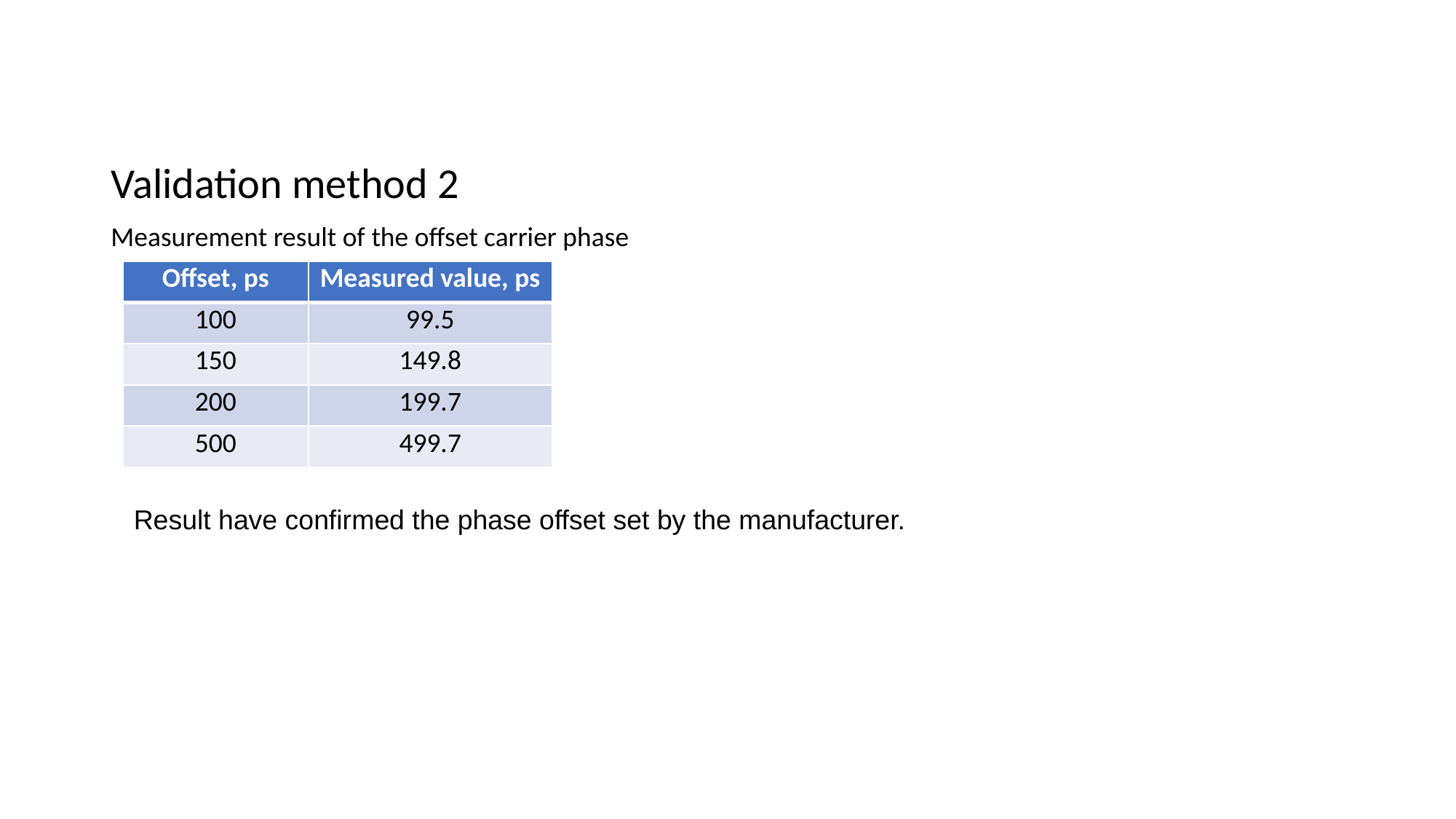

Validation method 2
Measurement result of the offset carrier phase

| Offset, ps | Measured value, ps |
| --- | --- |
| 100 | 99.5 |
| 150 | 149.8 |
| 200 | 199.7 |
| 500 | 499.7 |
Result have confirmed the phase offset set by the manufacturer.